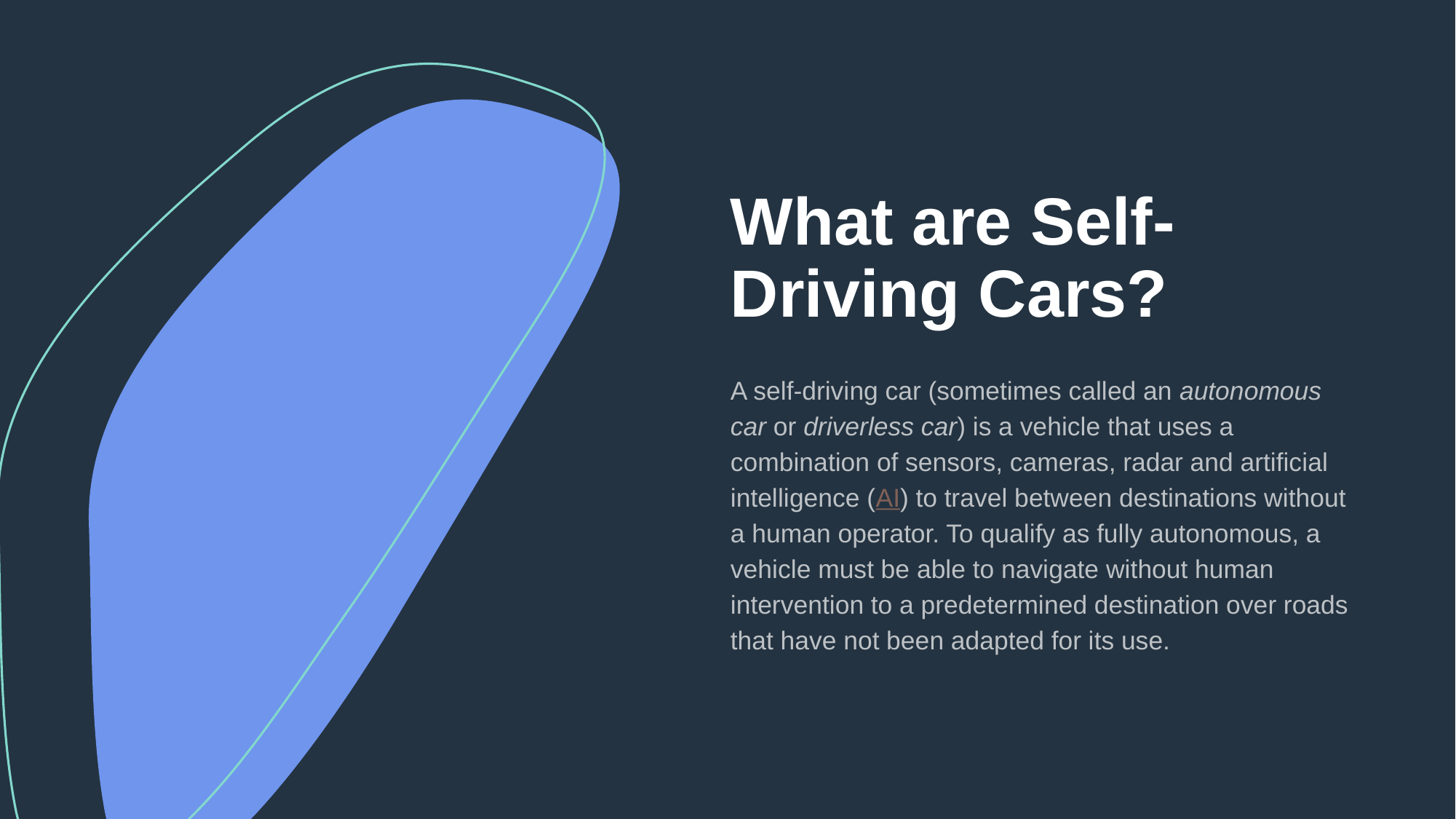

# What are Self-Driving Cars?
A self-driving car (sometimes called an autonomous car or driverless car) is a vehicle that uses a combination of sensors, cameras, radar and artificial intelligence (AI) to travel between destinations without a human operator. To qualify as fully autonomous, a vehicle must be able to navigate without human intervention to a predetermined destination over roads that have not been adapted for its use.